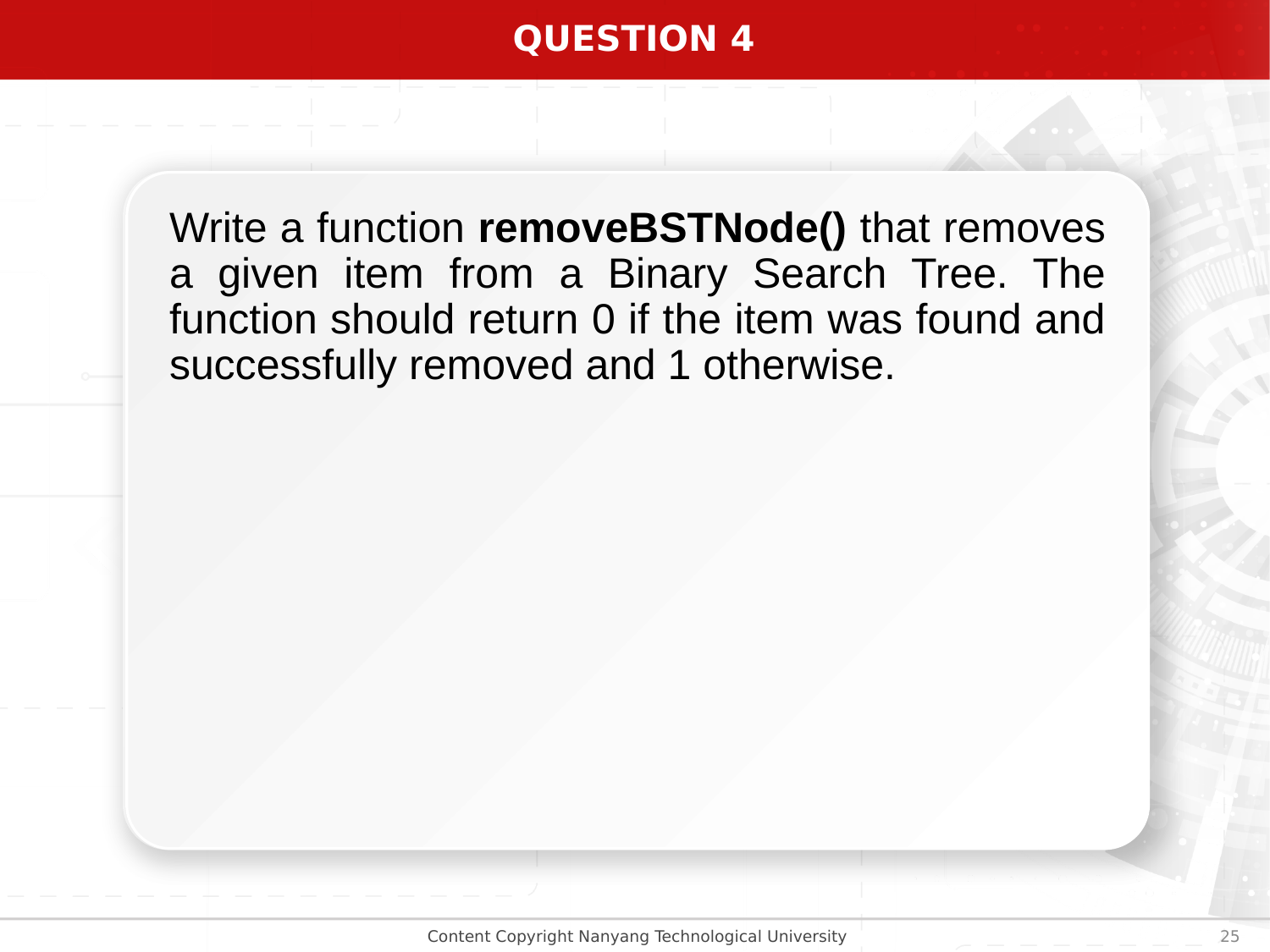

# Question 4
Write a function removeBSTNode() that removes a given item from a Binary Search Tree. The function should return 0 if the item was found and successfully removed and 1 otherwise.